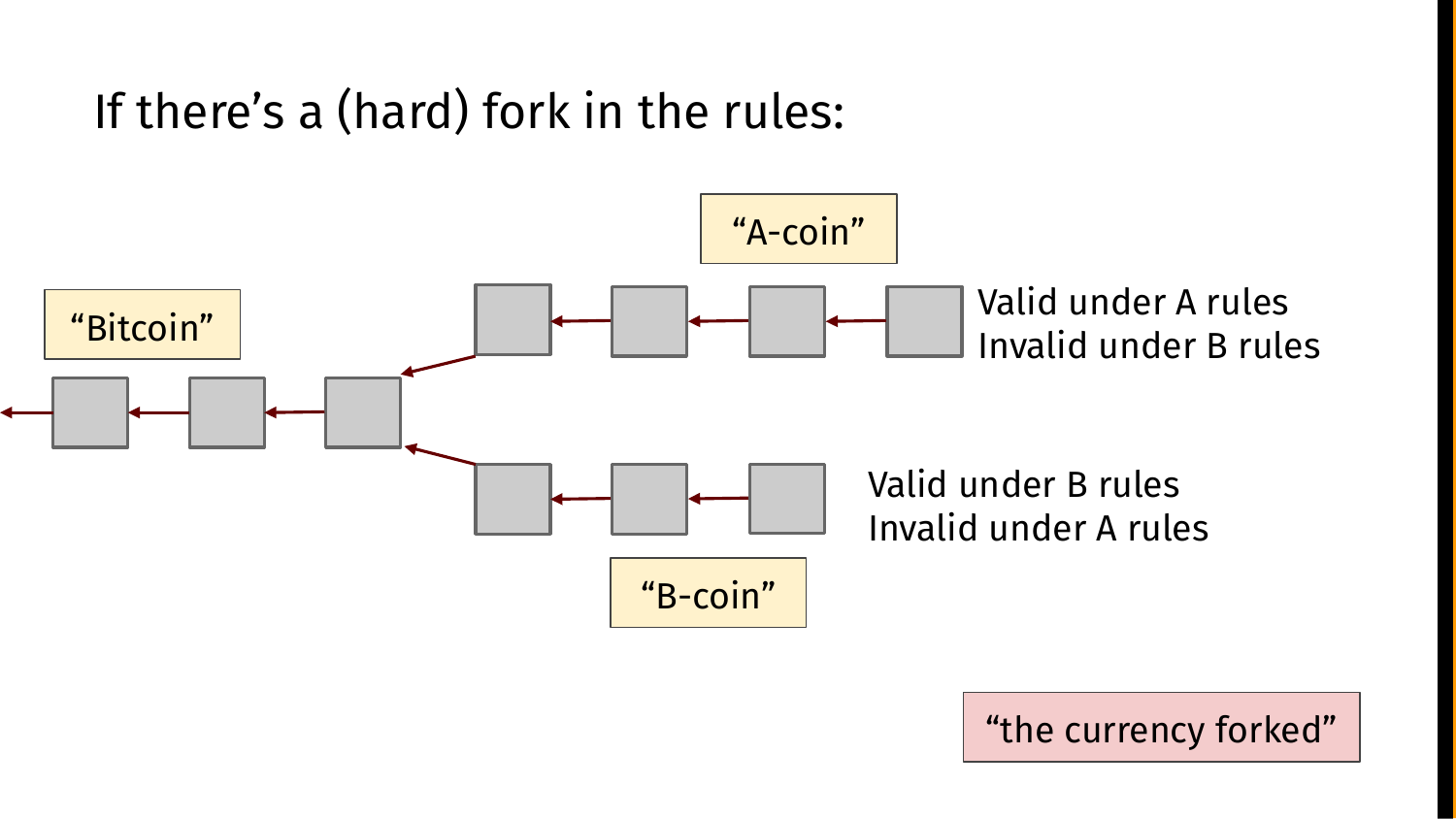

If there’s a (hard) fork in the rules:

“A-coin”

Valid under A rules
Invalid under B rules

“Bitcoin”

Valid under B rules
Invalid under A rules

“B-coin”

“the currency forked”